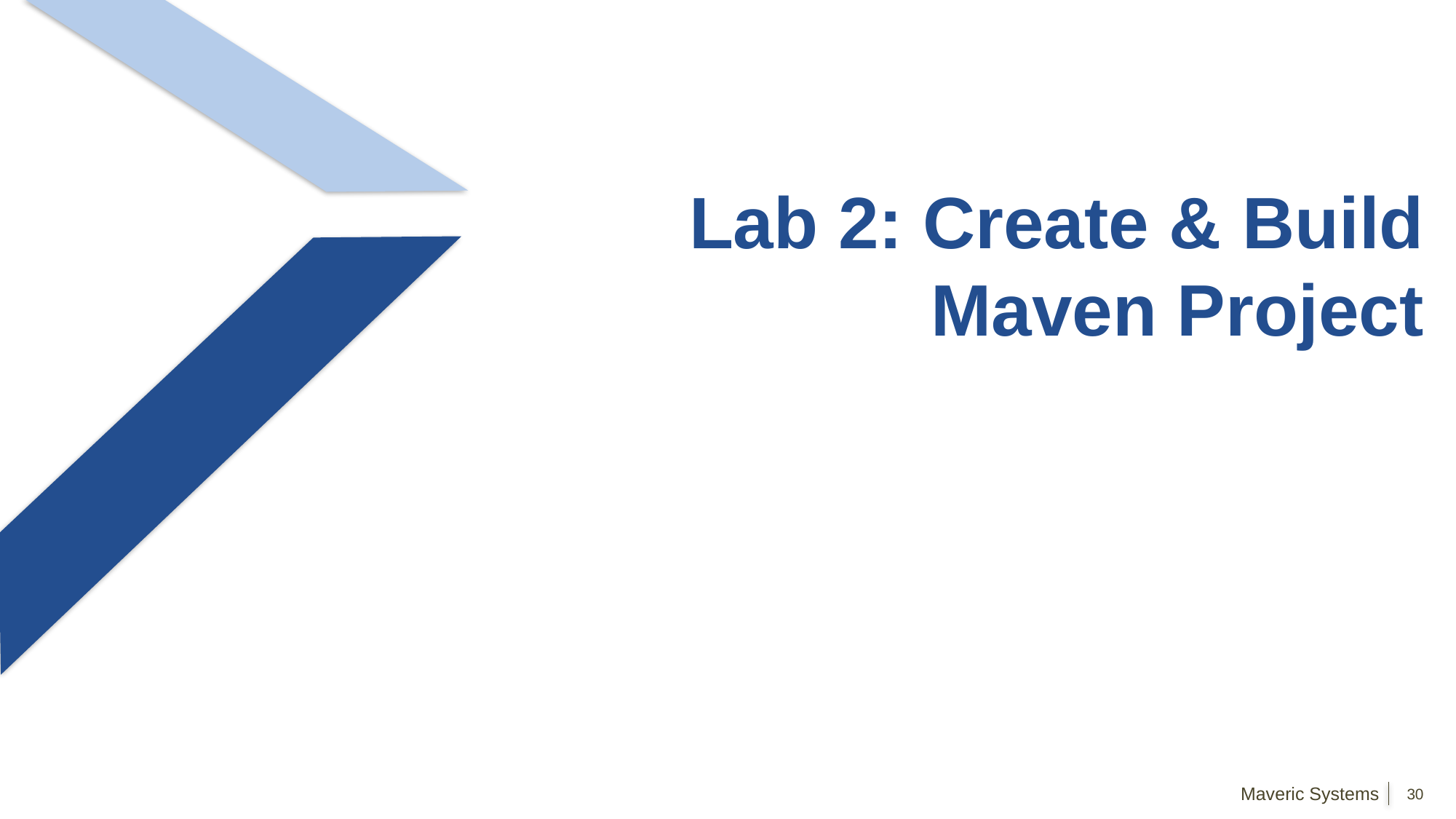

# Lab 2: Create & Build Maven Project